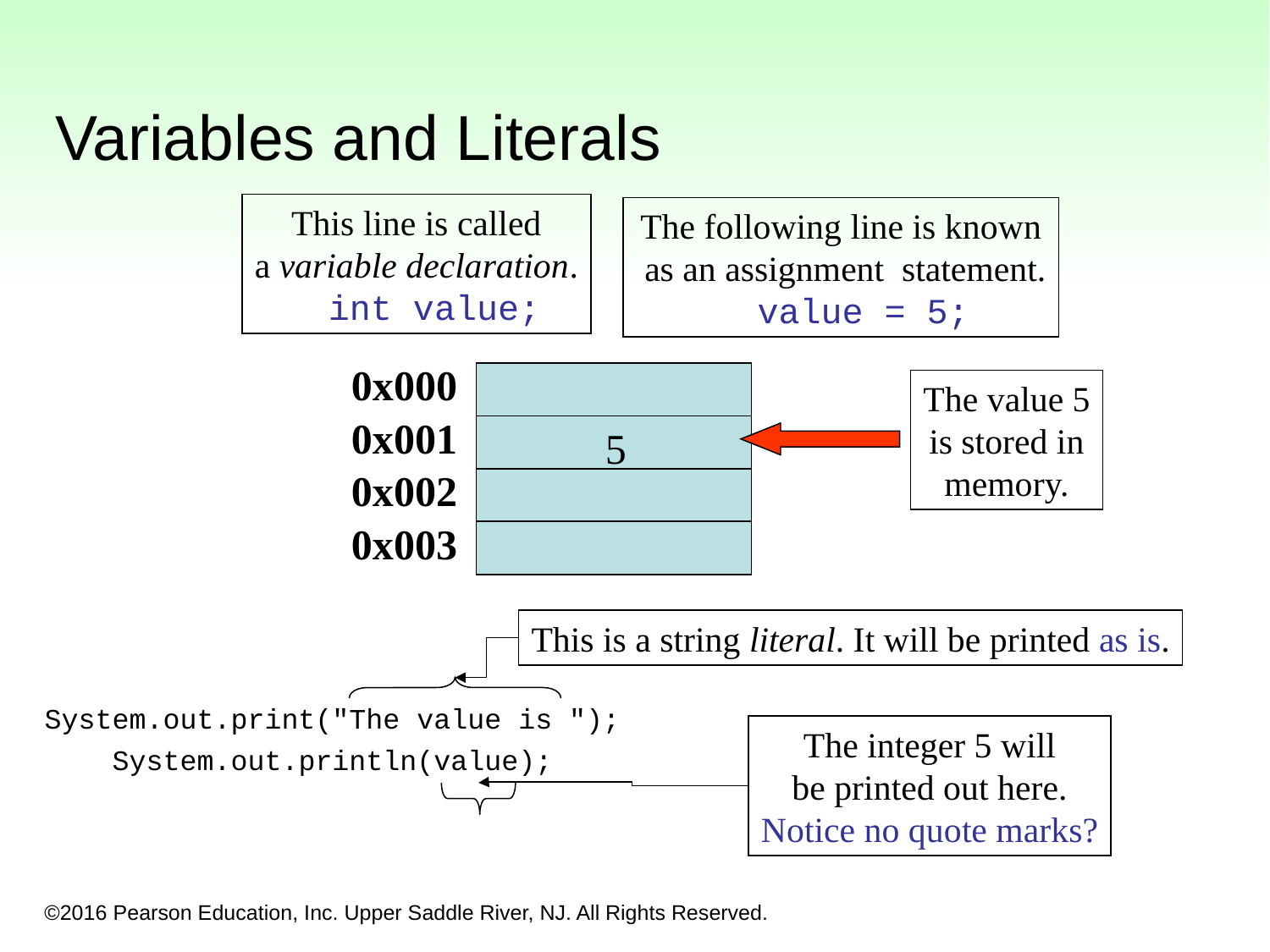

Variables and Literals
This line is called
a variable declaration.
    int value;
The following line is known
 as an assignment  statement.
     value = 5;
0x000

0x001

5
0x002

0x003

The value 5
is stored in
memory.

This is a string literal. It will be printed as is.
System.out.print("The value is ");
System.out.println(value);
The integer 5 will
be printed out here.
Notice no quote marks?